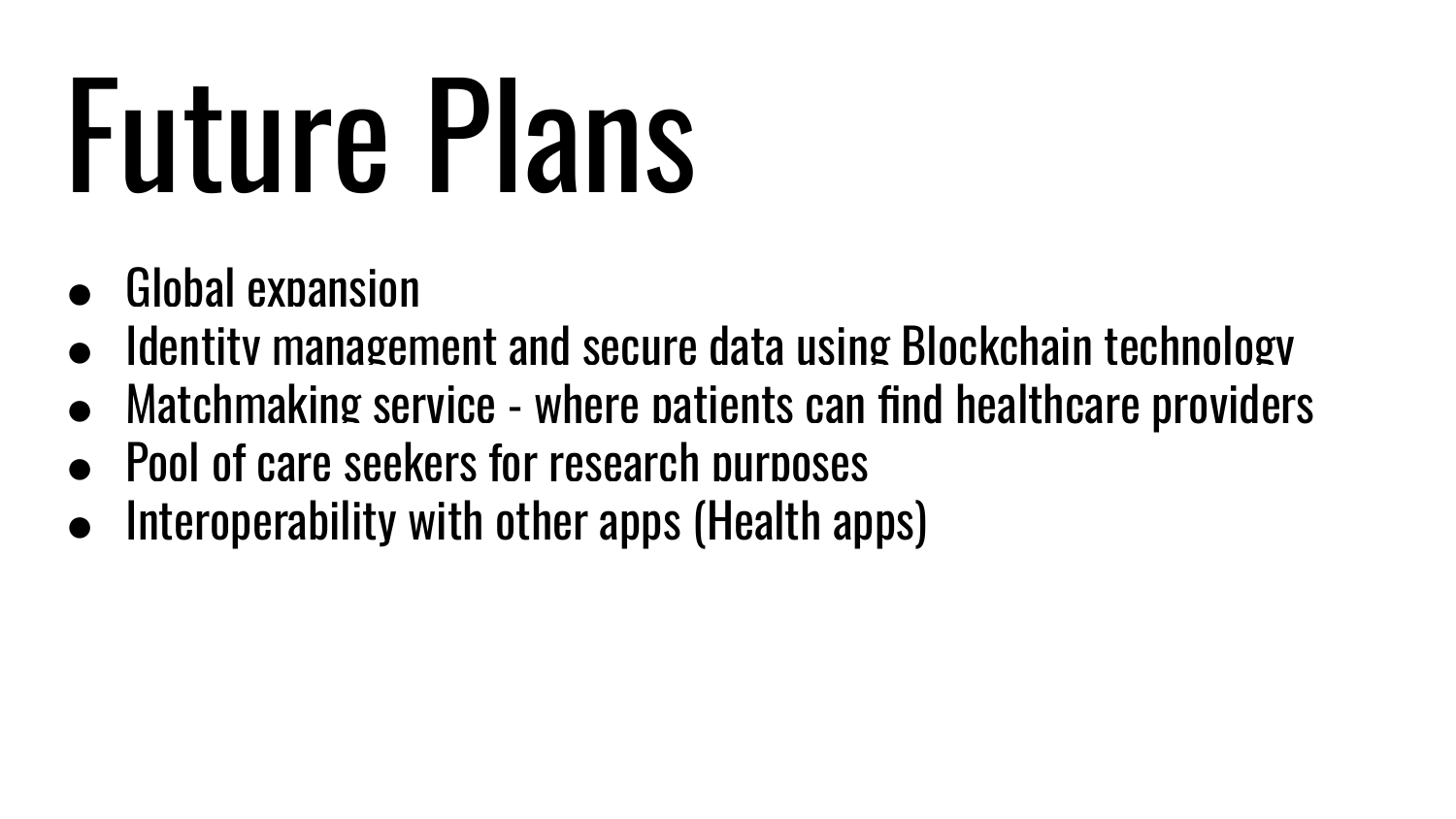

# Future Plans
Global expansion
Identity management and secure data using Blockchain technology
Matchmaking service - where patients can find healthcare providers
Pool of care seekers for research purposes
Interoperability with other apps (Health apps)